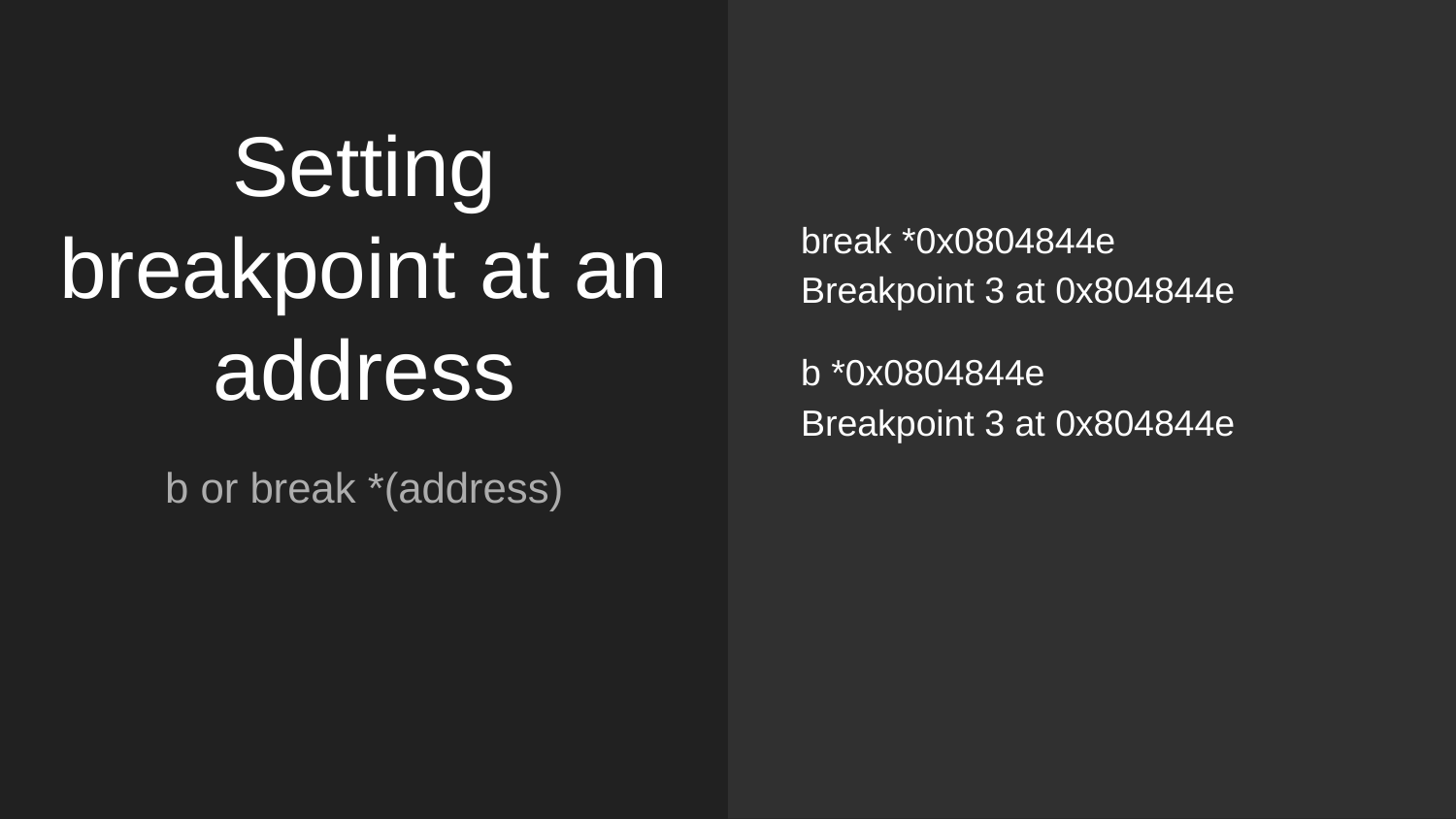

break *0x0804844e
Breakpoint 3 at 0x804844e
b *0x0804844e
Breakpoint 3 at 0x804844e

# Setting breakpoint at an address
b or break *(address)